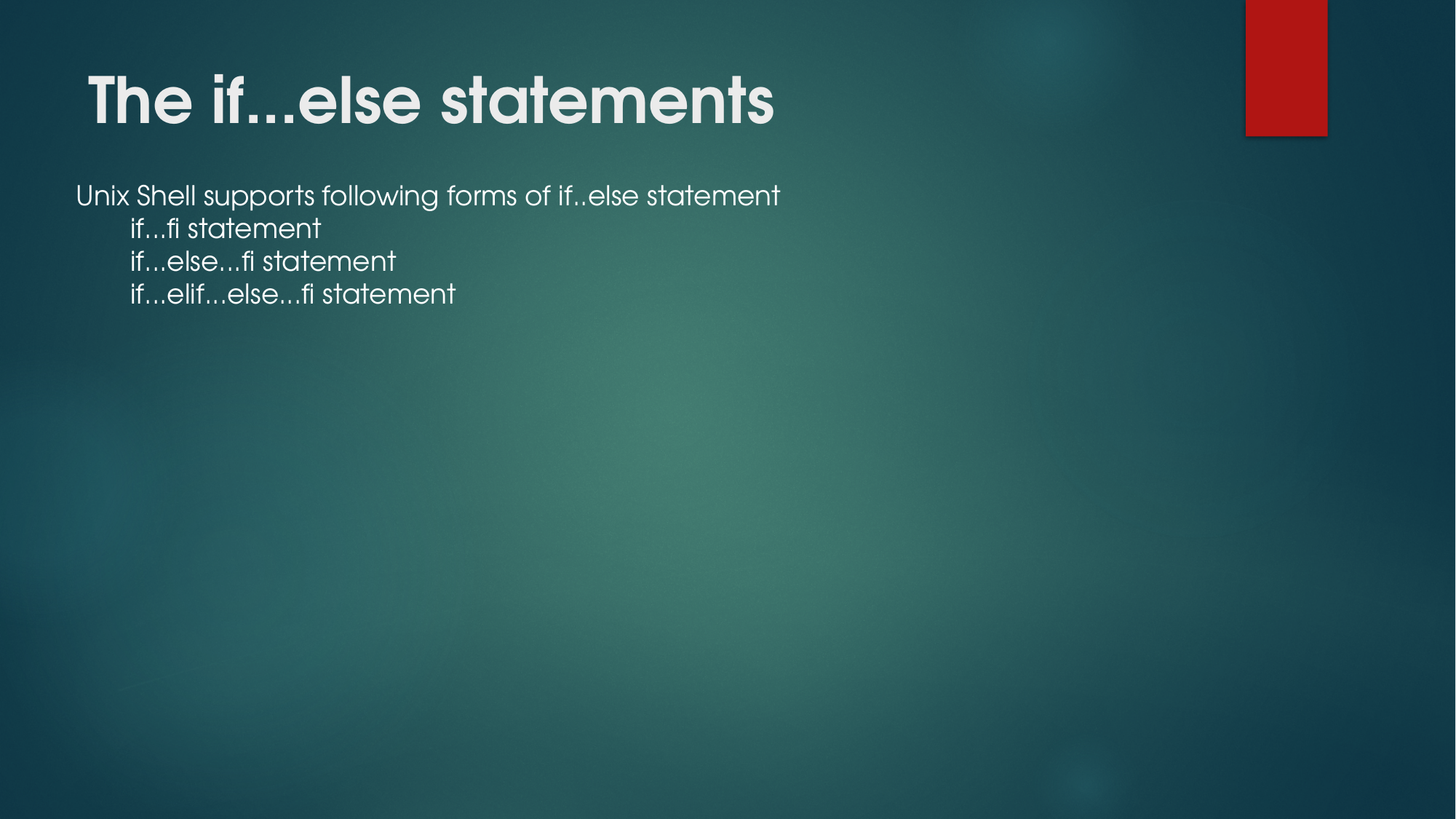

# The if...else statements
Unix Shell supports following forms of if..else statement
if...fi statement
if...else...fi statement
if...elif...else...fi statement